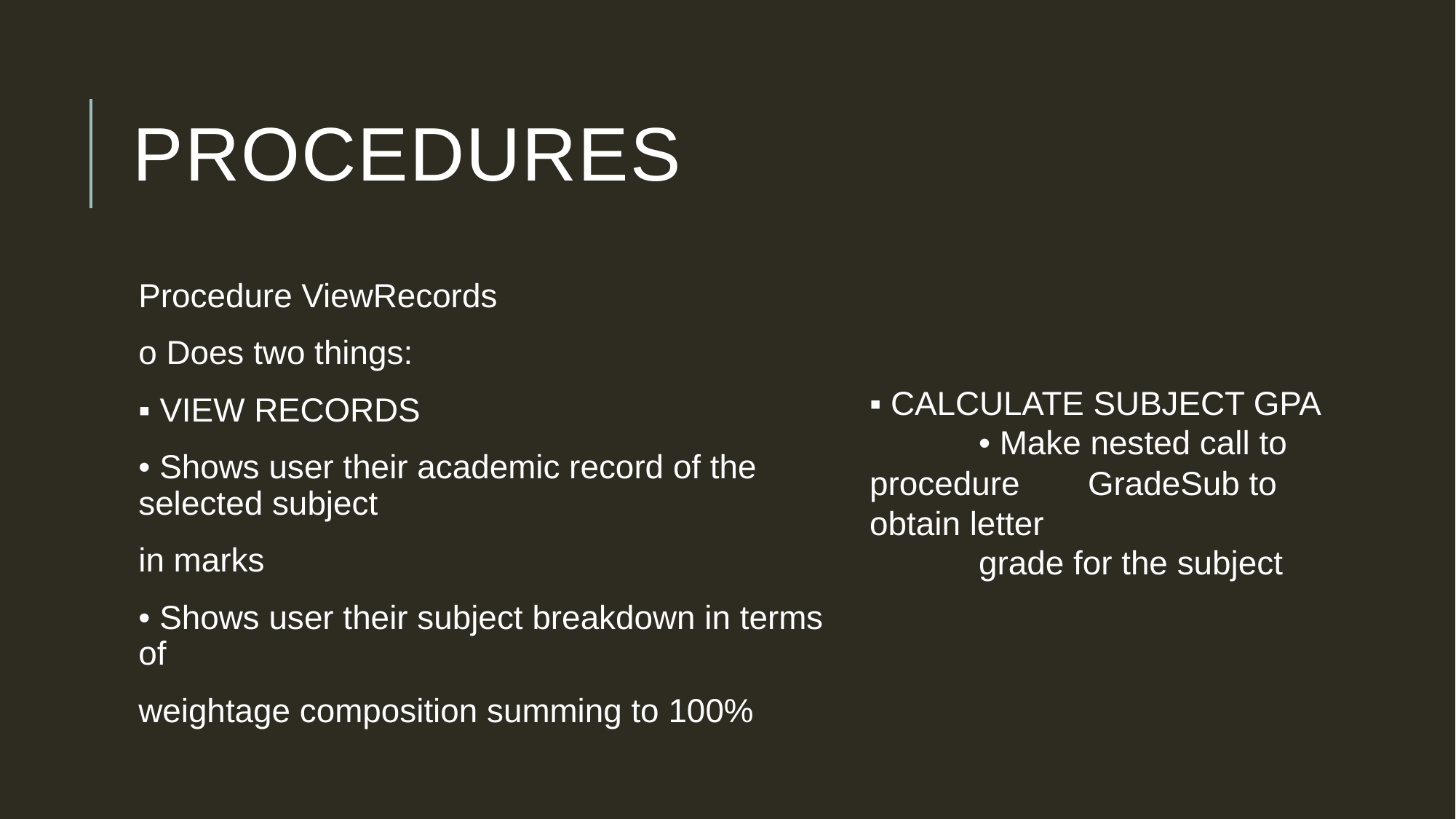

# procedures
Procedure ViewRecords
o Does two things:
▪ VIEW RECORDS
• Shows user their academic record of the selected subject
in marks
• Shows user their subject breakdown in terms of
weightage composition summing to 100%

▪ CALCULATE SUBJECT GPA
	• Make nested call to procedure 	GradeSub to obtain letter
	grade for the subject